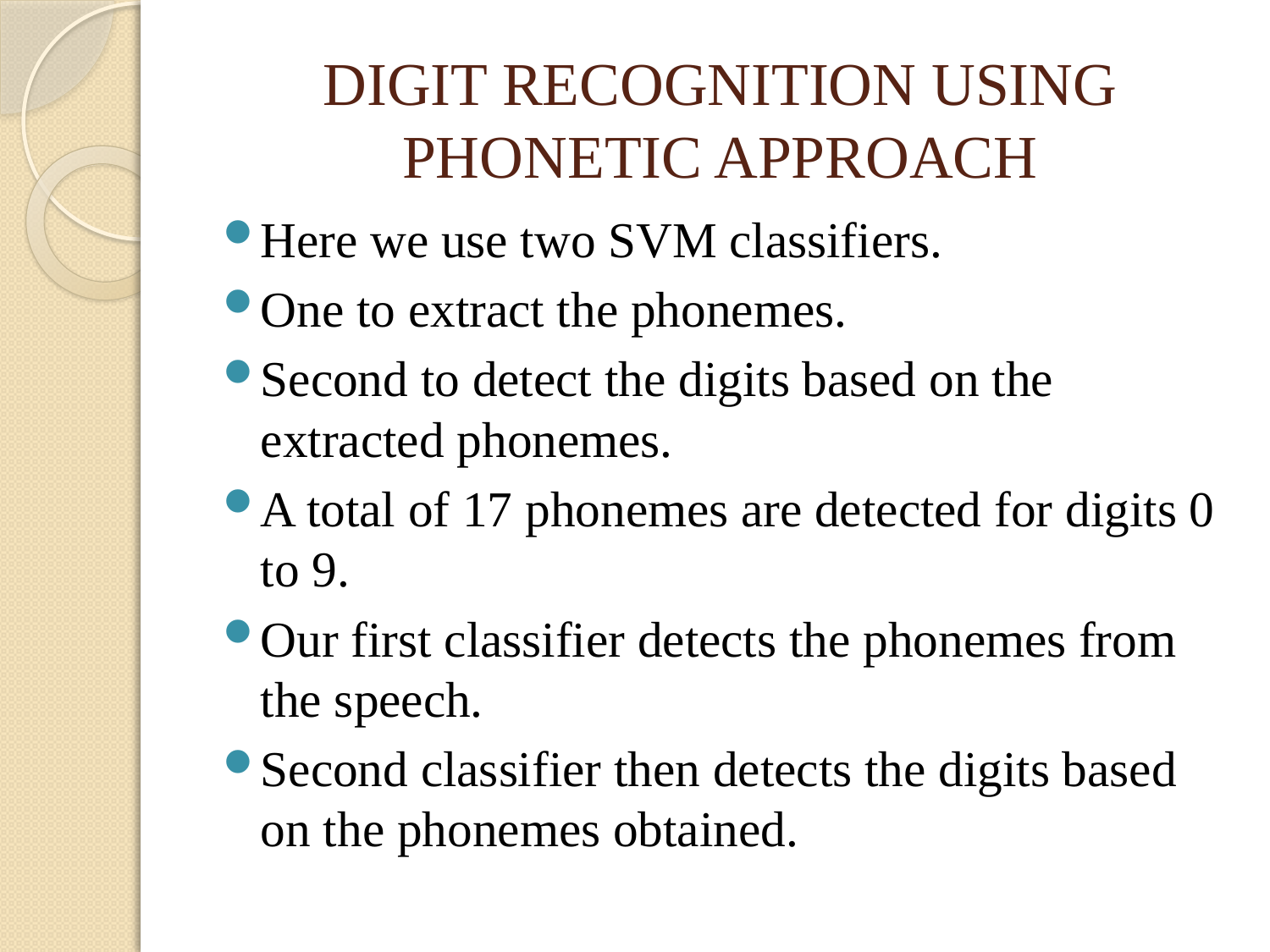

# DIGIT RECOGNITION USING PHONETIC APPROACH
Here we use two SVM classifiers.
One to extract the phonemes.
Second to detect the digits based on the extracted phonemes.
A total of 17 phonemes are detected for digits 0 to 9.
Our first classifier detects the phonemes from the speech.
Second classifier then detects the digits based on the phonemes obtained.